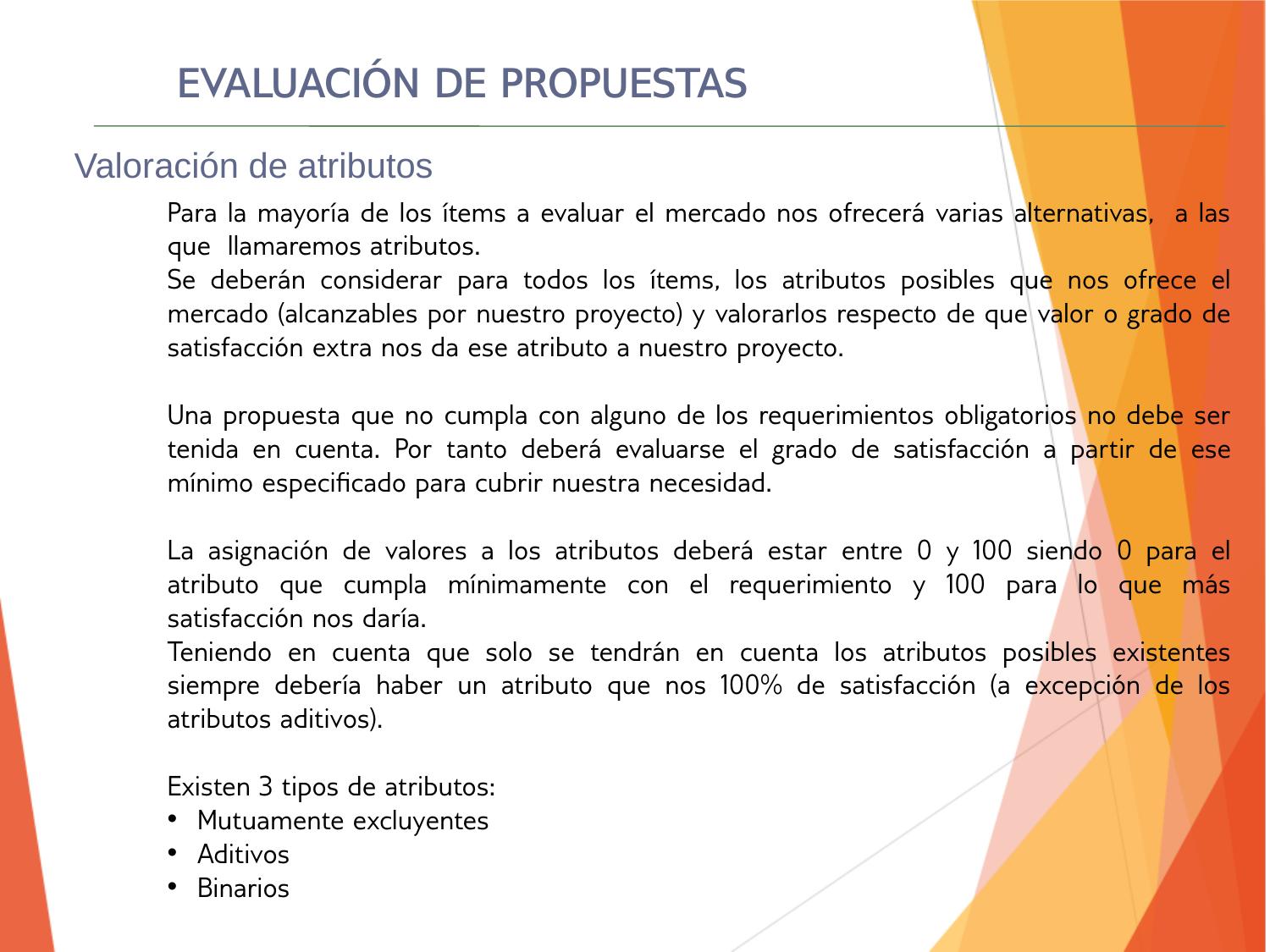

EVALUACIÓN DE PROPUESTAS

Valoración de atributos
Para la mayoría de los ítems a evaluar el mercado nos ofrecerá varias alternativas,  a las que  llamaremos atributos.
Se deberán considerar para todos los ítems, los atributos posibles que nos ofrece el mercado (alcanzables por nuestro proyecto) y valorarlos respecto de que valor o grado de satisfacción extra nos da ese atributo a nuestro proyecto.

Una propuesta que no cumpla con alguno de los requerimientos obligatorios no debe ser tenida en cuenta. Por tanto deberá evaluarse el grado de satisfacción a partir de ese mínimo especificado para cubrir nuestra necesidad.

La asignación de valores a los atributos deberá estar entre 0 y 100 siendo 0 para el atributo que cumpla mínimamente con el requerimiento y 100 para lo que más satisfacción nos daría.
Teniendo en cuenta que solo se tendrán en cuenta los atributos posibles existentes siempre debería haber un atributo que nos 100% de satisfacción (a excepción de los atributos aditivos).
Existen 3 tipos de atributos:
Mutuamente excluyentes
Aditivos
Binarios